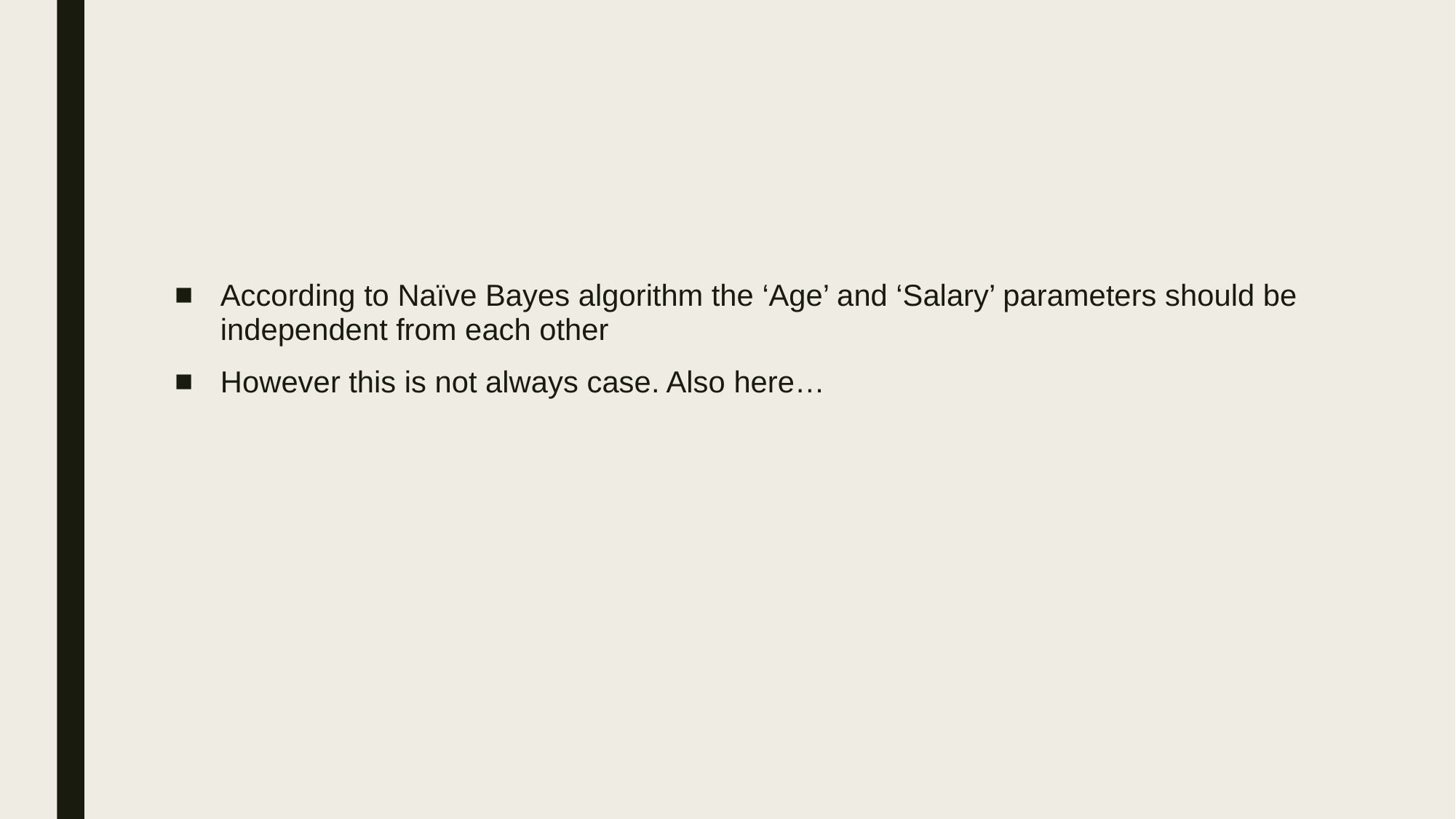

According to Naïve Bayes algorithm the ‘Age’ and ‘Salary’ parameters should be independent from each other
However this is not always case. Also here…